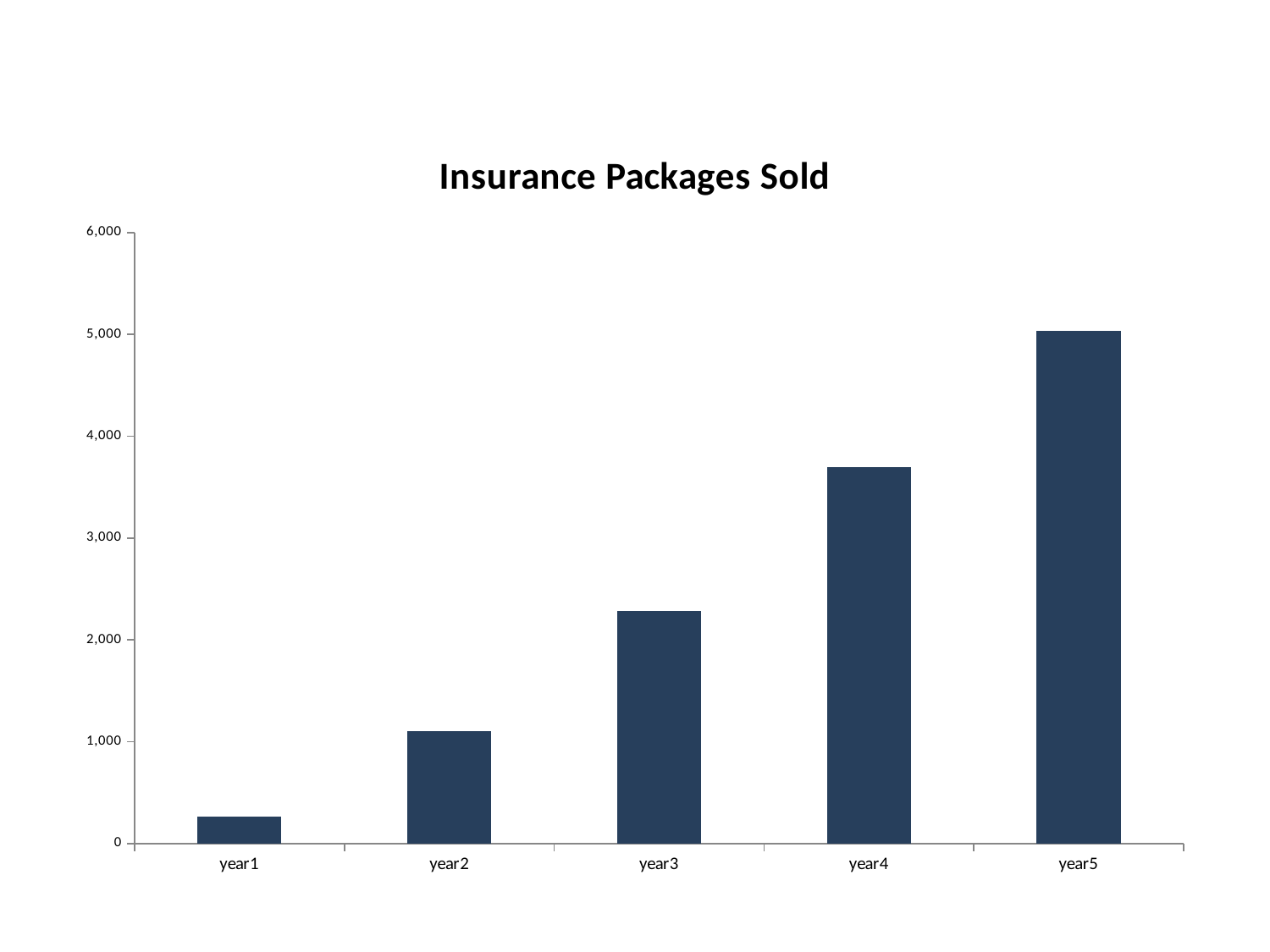

### Chart: Insurance Packages Sold

| Category | insurance packages |
|---|---|
| year1 | 265.0 |
| year2 | 1100.0 |
| year3 | 2281.0 |
| year4 | 3700.0 |
| year5 | 5032.0 |